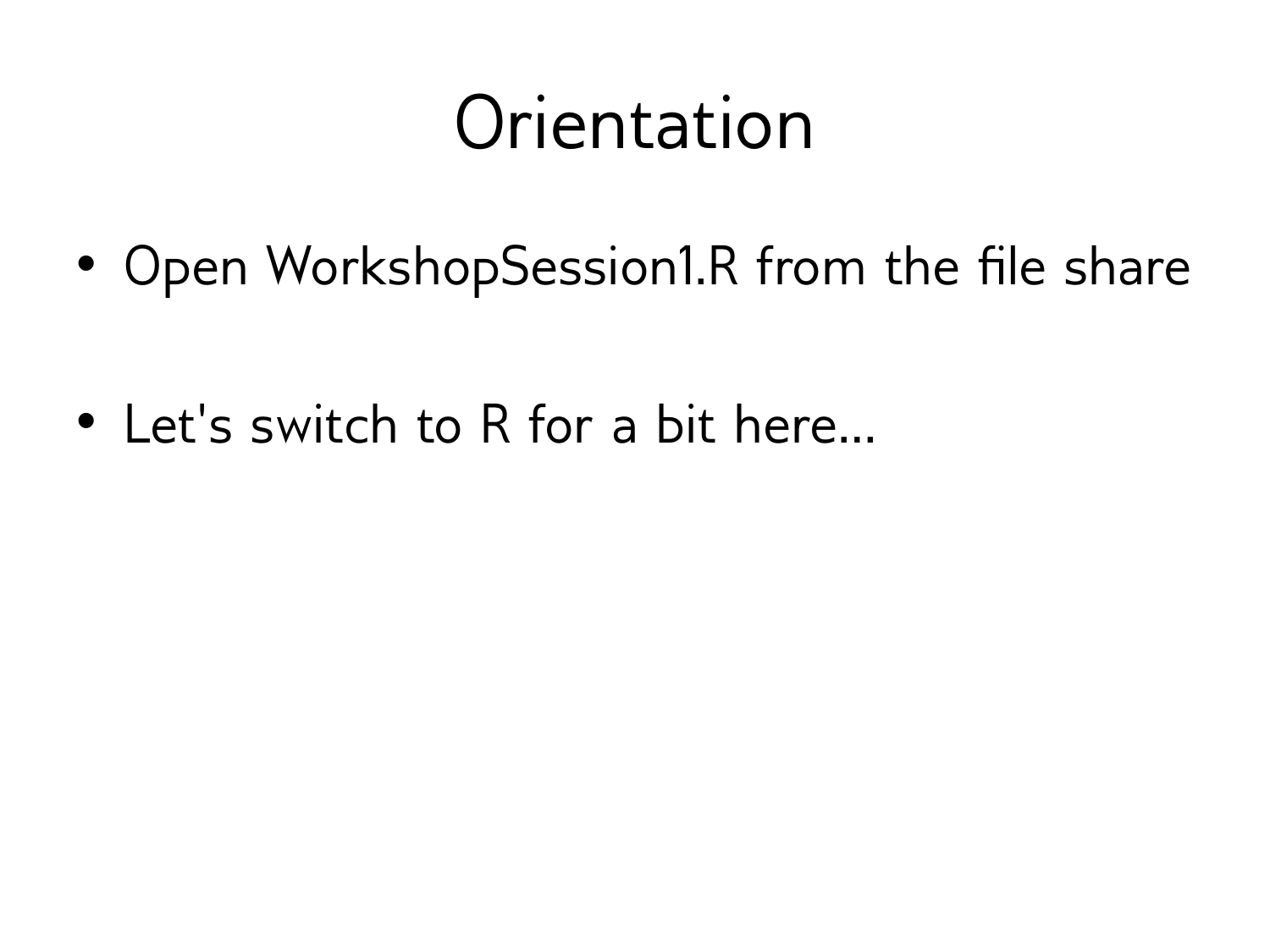

# Orientation
Open WorkshopSession1.R from the file share

Let's switch to R for a bit here…